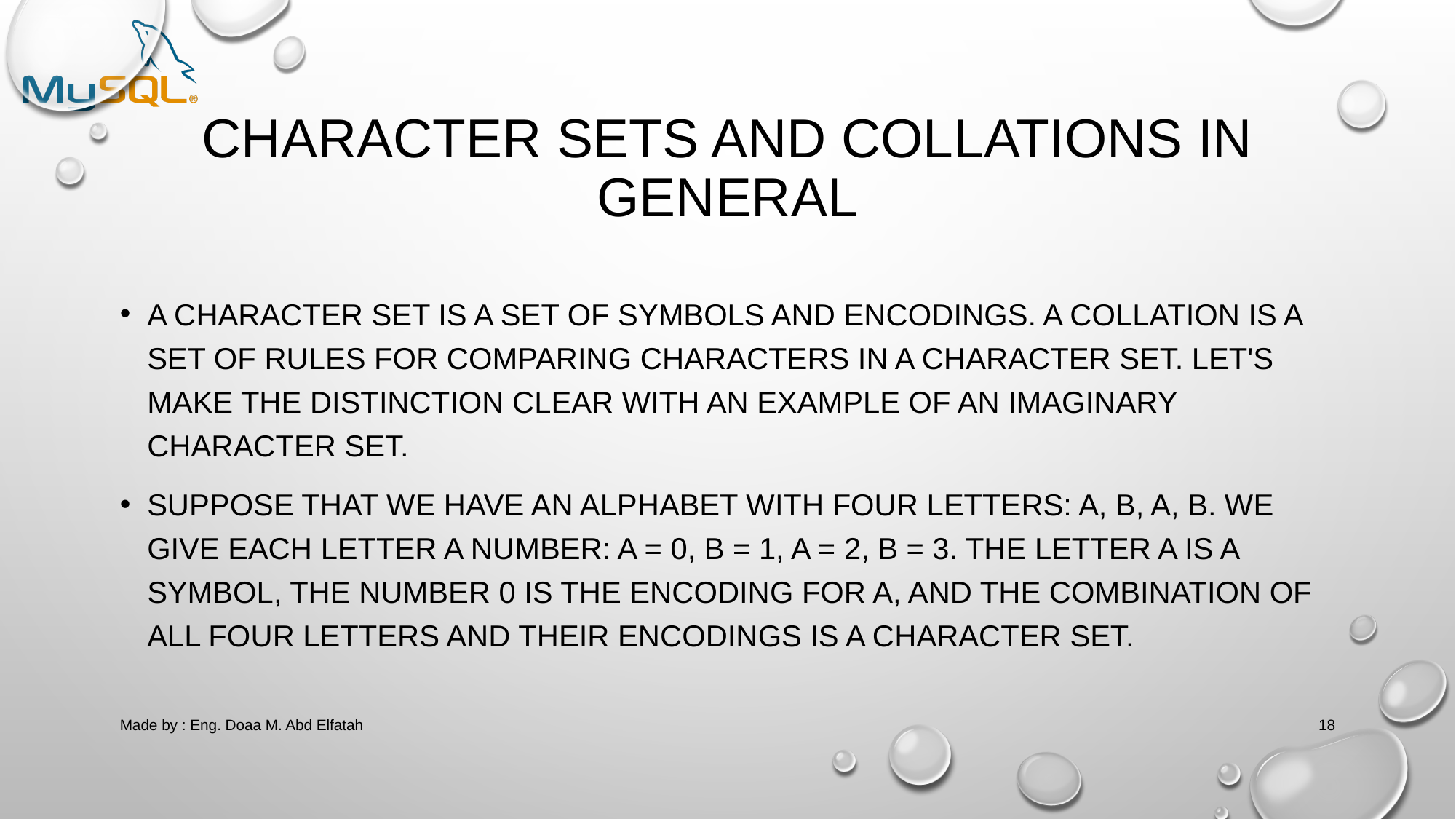

# Character Sets and Collations in General
A character set is a set of symbols and encodings. A collation is a set of rules for comparing characters in a character set. Let's make the distinction clear with an example of an imaginary character set.
Suppose that we have an alphabet with four letters: A, B, a, b. We give each letter a number: A = 0, B = 1, a = 2, b = 3. The letter A is a symbol, the number 0 is the encoding for A, and the combination of all four letters and their encodings is a character set.

Made by : Eng. Doaa M. Abd Elfatah
18